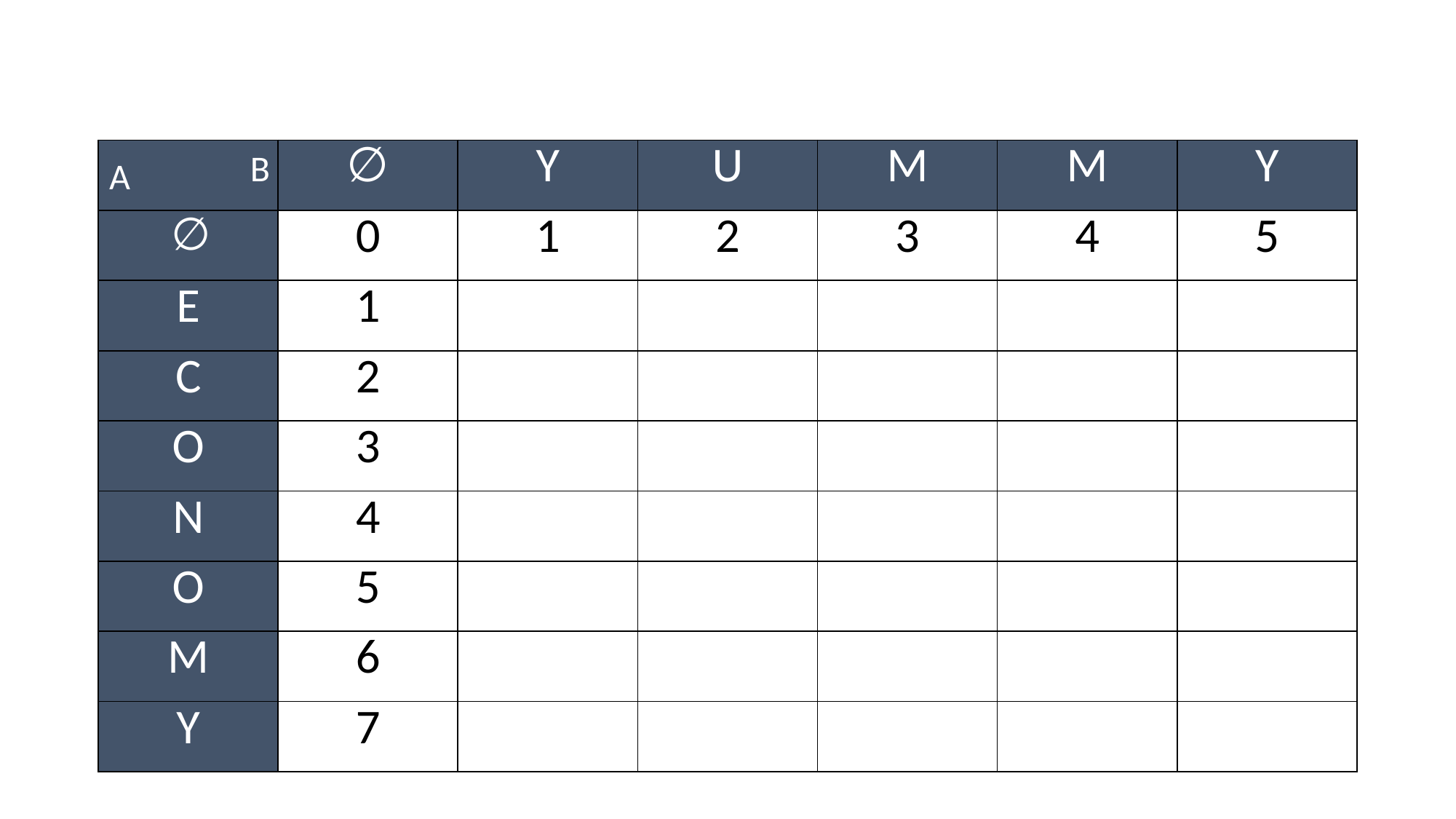

|  | ∅ | Y | U | M | M | Y |
| --- | --- | --- | --- | --- | --- | --- |
| ∅ | 0 | 1 | 2 | 3 | 4 | 5 |
| E | 1 |  |  |  |  |  |
| C | 2 |  |  |  |  |  |
| O | 3 |  |  |  |  |  |
| N | 4 |  |  |  |  |  |
| O | 5 |  |  |  |  |  |
| M | 6 |  |  |  |  |  |
| Y | 7 |  |  |  |  |  |
B
A